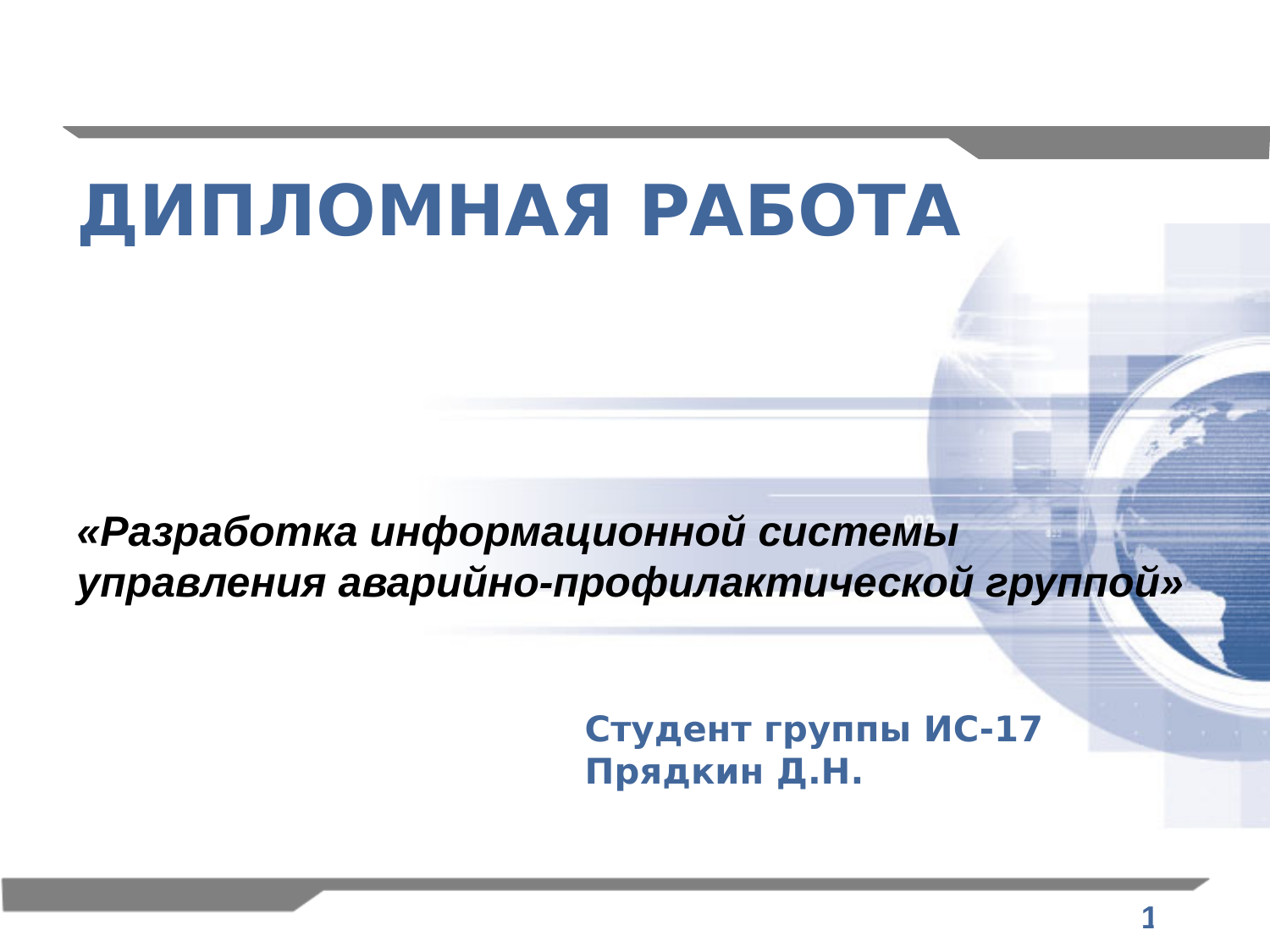

ДИПЛОМНАЯ РАБОТА

«Разработка информационной системы
управления аварийно-профилактической группой»

				Студент группы ИС-17
				Прядкин Д.Н.